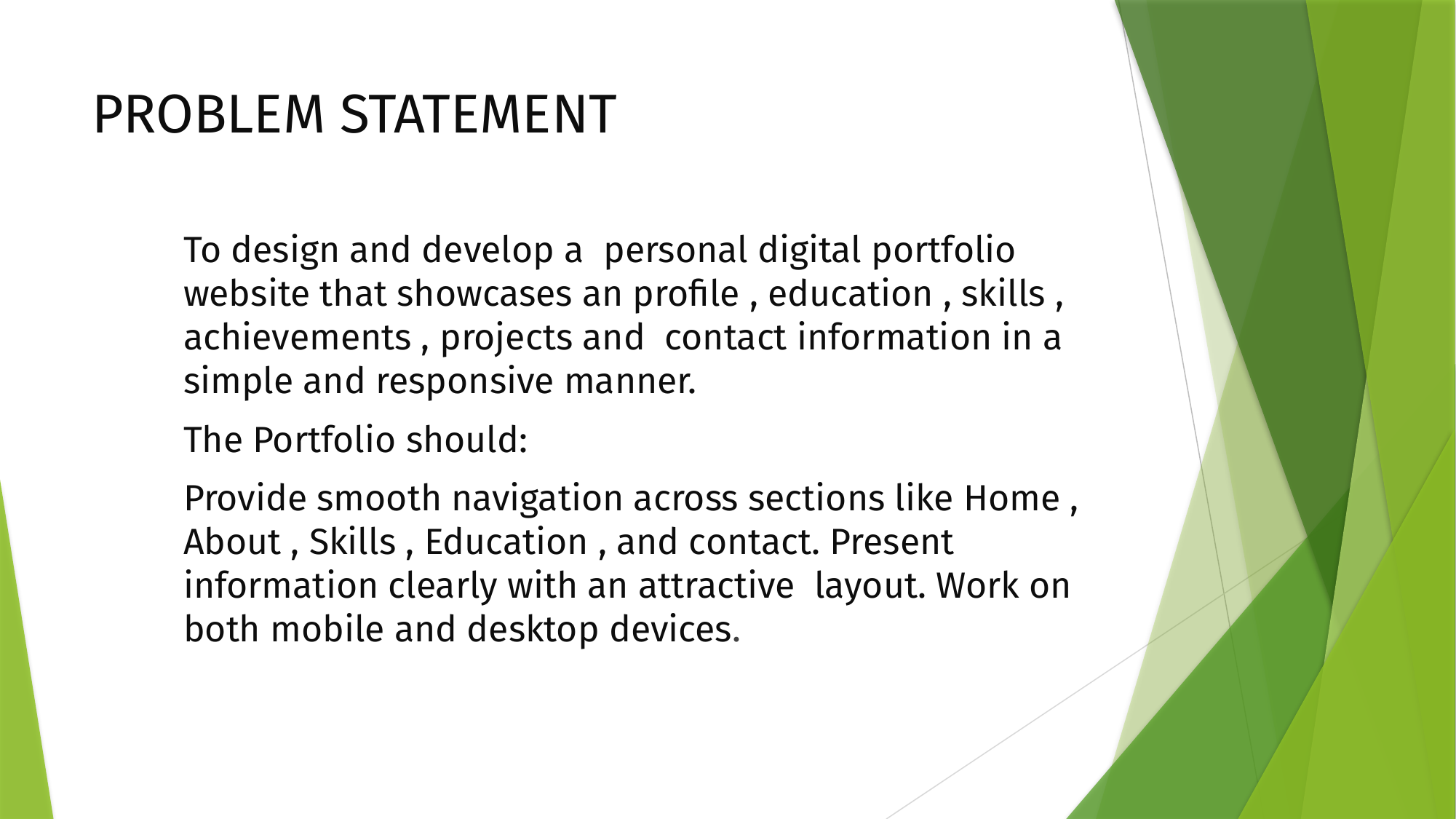

# PROBLEM STATEMENT
To design and develop a  personal digital portfolio website that showcases an profile , education , skills , achievements , projects and  contact information in a simple and responsive manner.
The Portfolio should:
Provide smooth navigation across sections like Home , About , Skills , Education , and contact. Present information clearly with an attractive  layout. Work on both mobile and desktop devices.